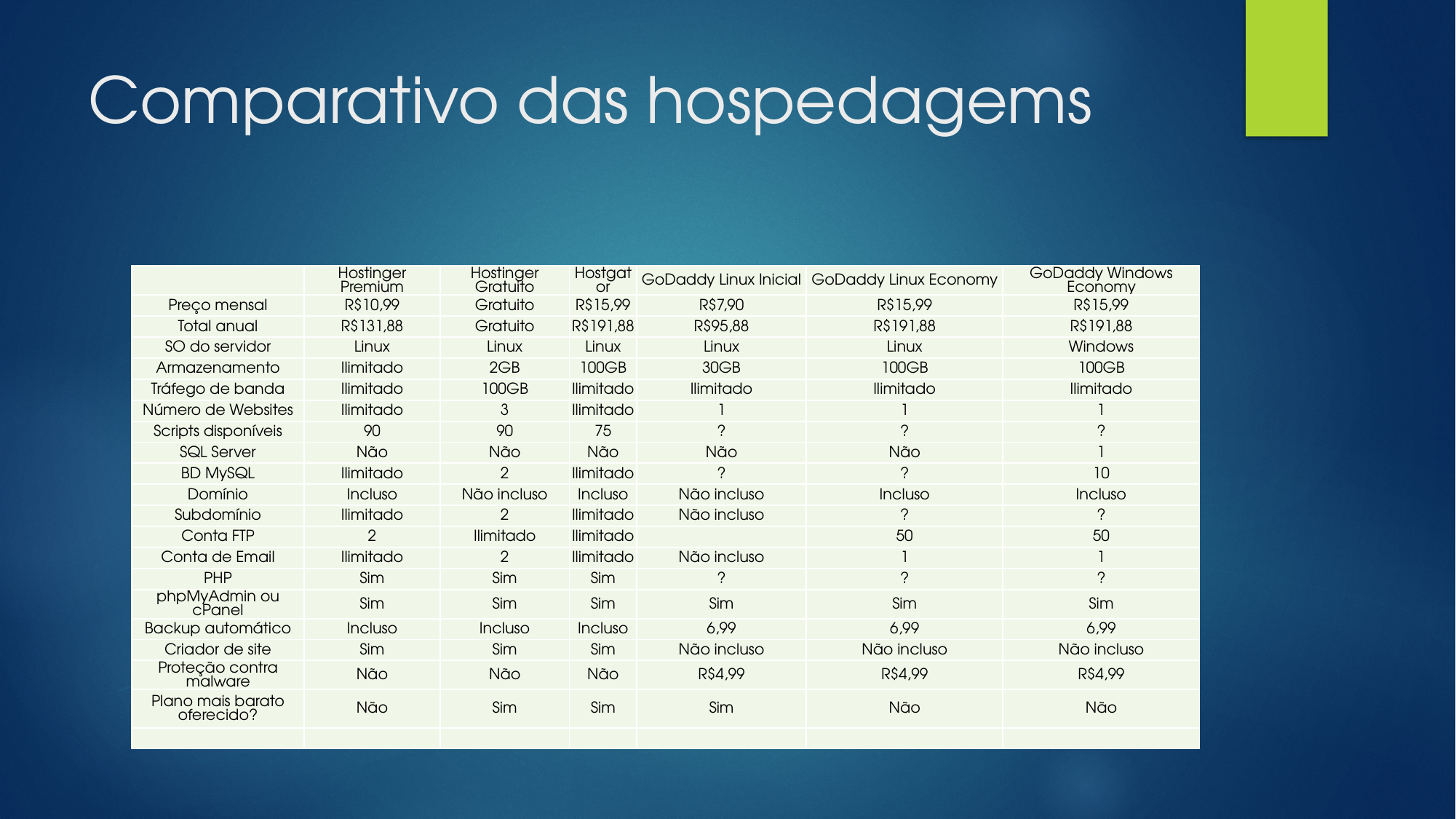

# Comparativo das hospedagems
|  | Hostinger Premium | Hostinger Gratuito | Hostgator | GoDaddy Linux Inicial | GoDaddy Linux Economy | GoDaddy Windows Economy |
| --- | --- | --- | --- | --- | --- | --- |
| Preço mensal | R$10,99 | Gratuito | R$15,99 | R$7,90 | R$15,99 | R$15,99 |
| Total anual | R$131,88 | Gratuito | R$191,88 | R$95,88 | R$191,88 | R$191,88 |
| SO do servidor | Linux | Linux | Linux | Linux | Linux | Windows |
| Armazenamento | Ilimitado | 2GB | 100GB | 30GB | 100GB | 100GB |
| Tráfego de banda | Ilimitado | 100GB | Ilimitado | Ilimitado | Ilimitado | Ilimitado |
| Número de Websites | Ilimitado | 3 | Ilimitado | 1 | 1 | 1 |
| Scripts disponíveis | 90 | 90 | 75 | ? | ? | ? |
| SQL Server | Não | Não | Não | Não | Não | 1 |
| BD MySQL | Ilimitado | 2 | Ilimitado | ? | ? | 10 |
| Domínio | Incluso | Não incluso | Incluso | Não incluso | Incluso | Incluso |
| Subdomínio | Ilimitado | 2 | Ilimitado | Não incluso | ? | ? |
| Conta FTP | 2 | Ilimitado | Ilimitado |  | 50 | 50 |
| Conta de Email | Ilimitado | 2 | Ilimitado | Não incluso | 1 | 1 |
| PHP | Sim | Sim | Sim | ? | ? | ? |
| phpMyAdmin ou cPanel | Sim | Sim | Sim | Sim | Sim | Sim |
| Backup automático | Incluso | Incluso | Incluso | 6,99 | 6,99 | 6,99 |
| Criador de site | Sim | Sim | Sim | Não incluso | Não incluso | Não incluso |
| Proteção contra malware | Não | Não | Não | R$4,99 | R$4,99 | R$4,99 |
| Plano mais barato oferecido? | Não | Sim | Sim | Sim | Não | Não |
|  |  |  |  |  |  |  |